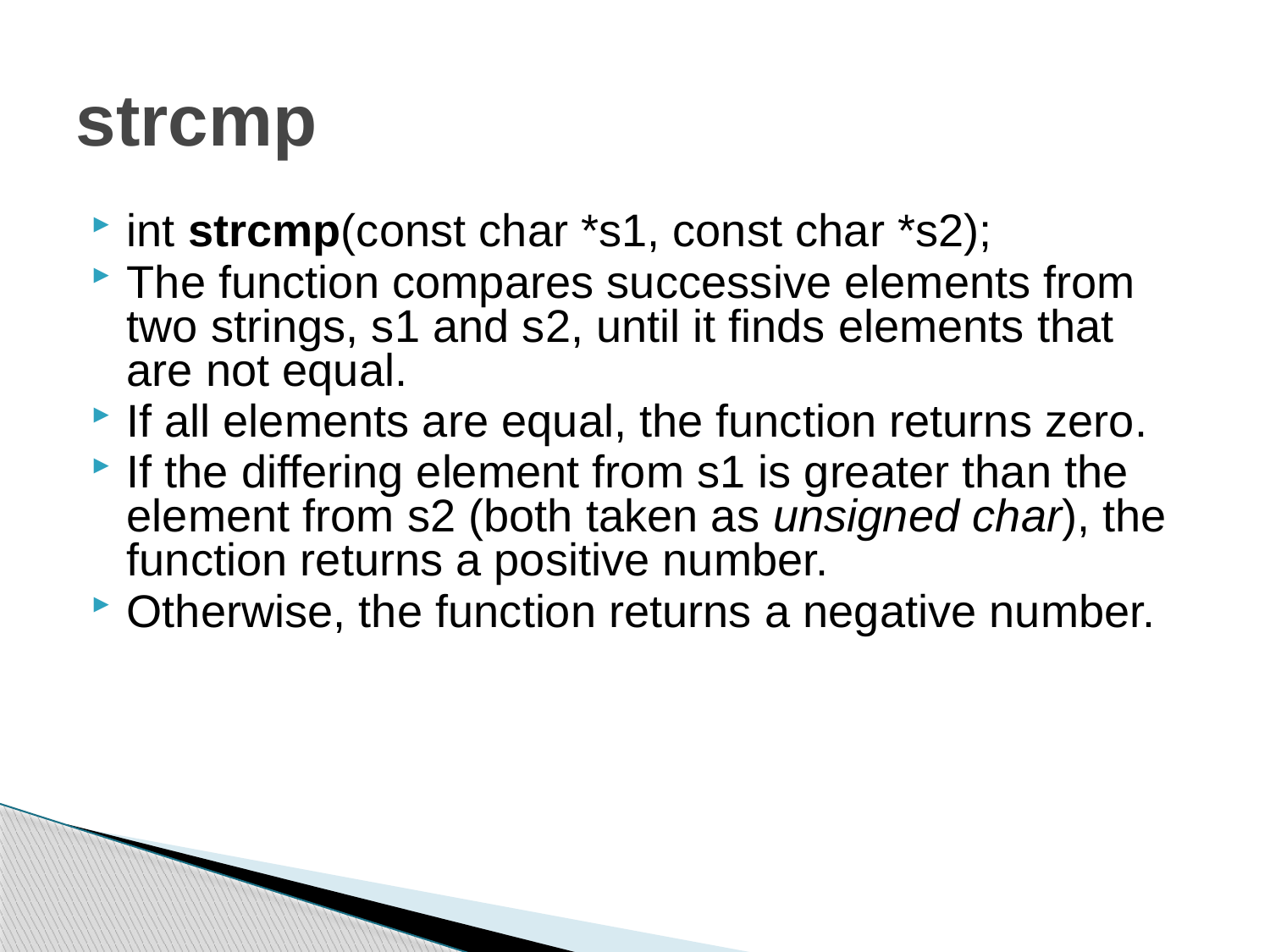

# strcmp
int strcmp(const char *s1, const char *s2);
The function compares successive elements from two strings, s1 and s2, until it finds elements that are not equal.
If all elements are equal, the function returns zero.
If the differing element from s1 is greater than the element from s2 (both taken as unsigned char), the function returns a positive number.
Otherwise, the function returns a negative number.